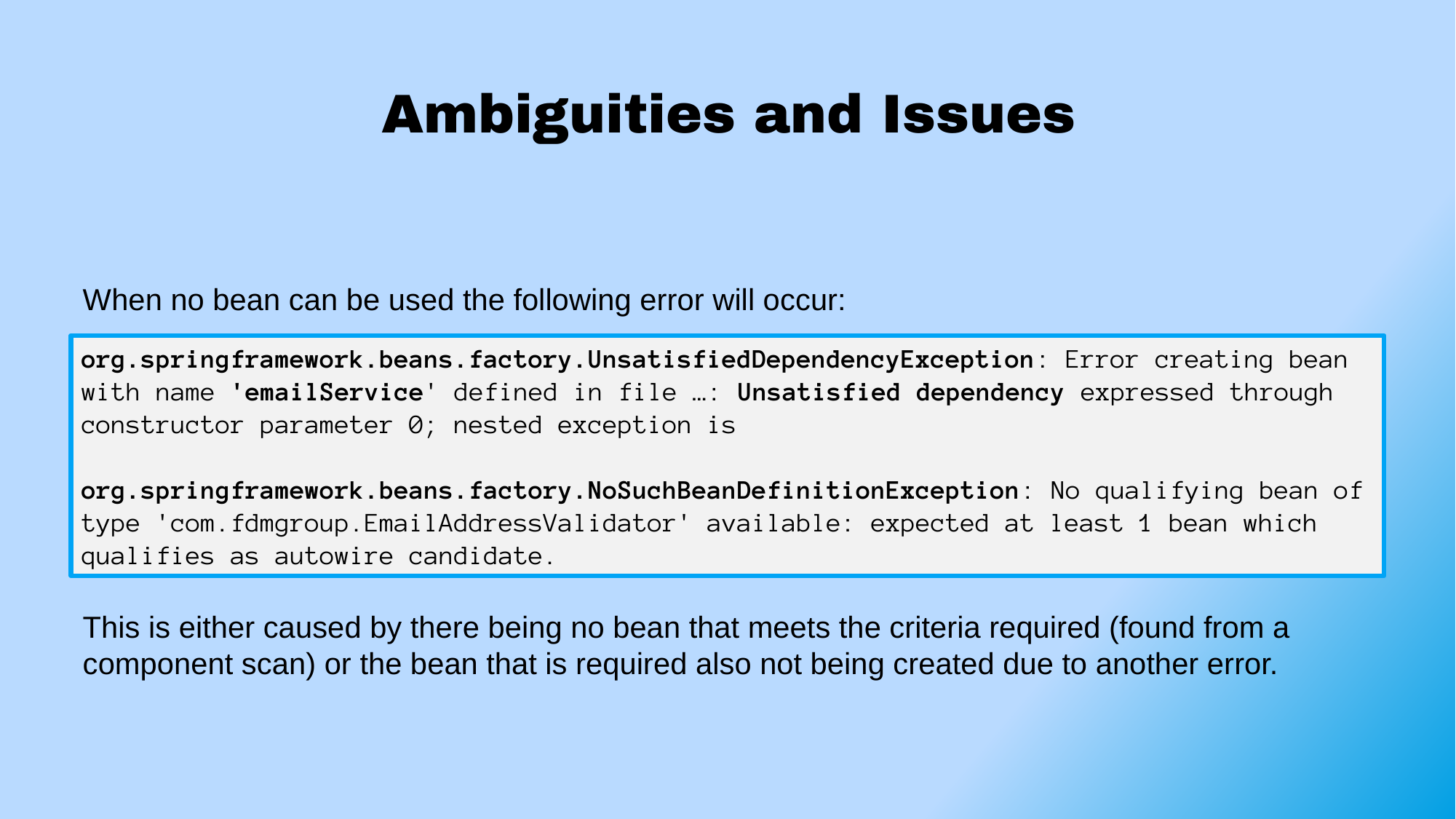

# Ambiguities and Issues
When no bean can be used the following error will occur:

This is either caused by there being no bean that meets the criteria required (found from a component scan) or the bean that is required also not being created due to another error.
org.springframework.beans.factory.UnsatisfiedDependencyException: Error creating bean with name 'emailService' defined in file …: Unsatisfied dependency expressed through constructor parameter 0; nested exception is

org.springframework.beans.factory.NoSuchBeanDefinitionException: No qualifying bean of type 'com.fdmgroup.EmailAddressValidator' available: expected at least 1 bean which qualifies as autowire candidate.